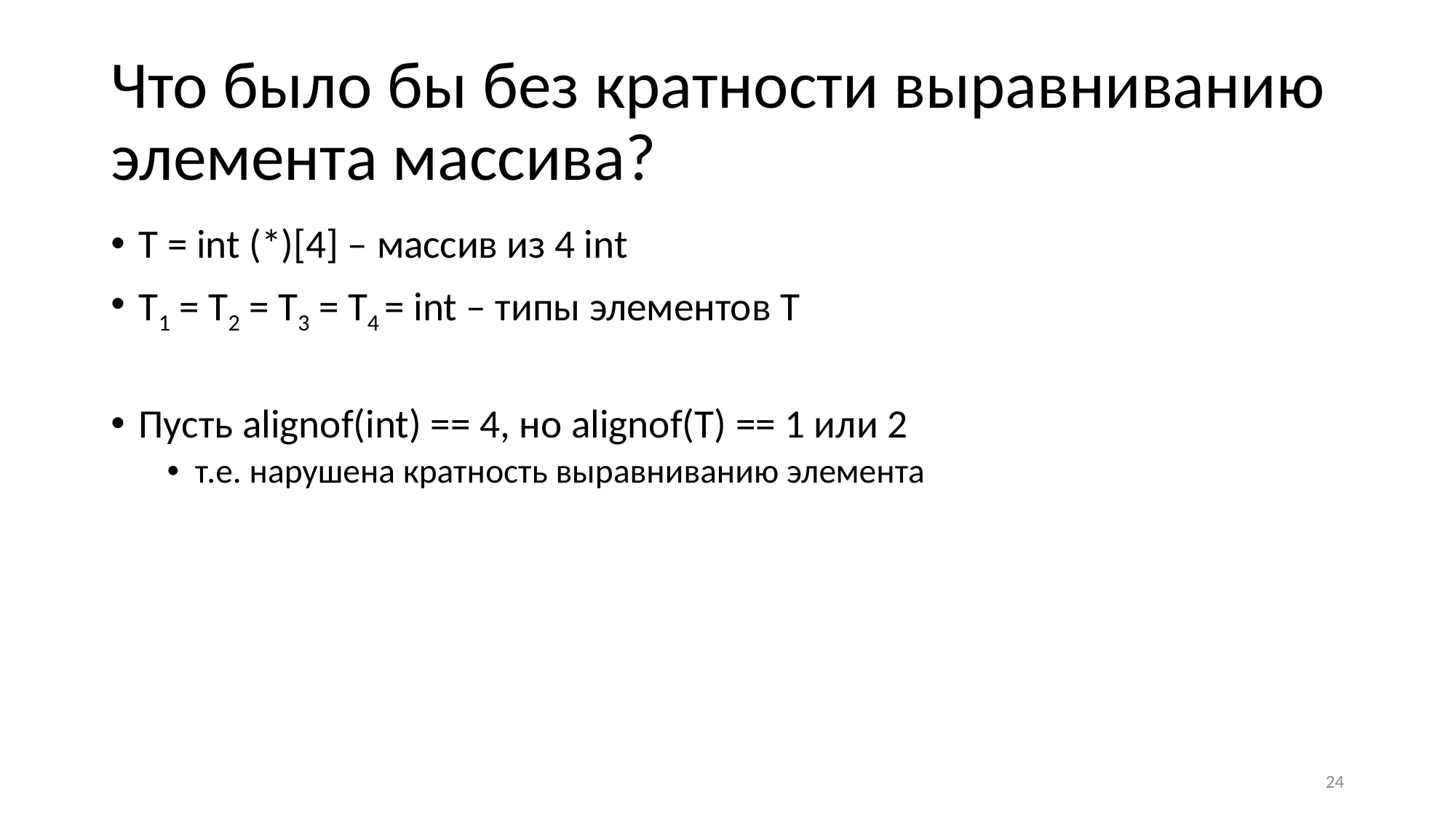

# Что было бы без кратности выравниванию элемента массива?
T = int (*)[4] – массив из 4 int
Т1 = Т2 = Т3 = Т4 = int – типы элементов Т

Пусть alignof(int) == 4, но alignof(T) == 1 или 2
т.е. нарушена кратность выравниванию элемента

Тогда разрешалось бы разместить массив int a[4] так, что
(size_t)&a % 4 == 2
И доступ к элементам a[0] и a[2] приводил бы к undefined behavior
24